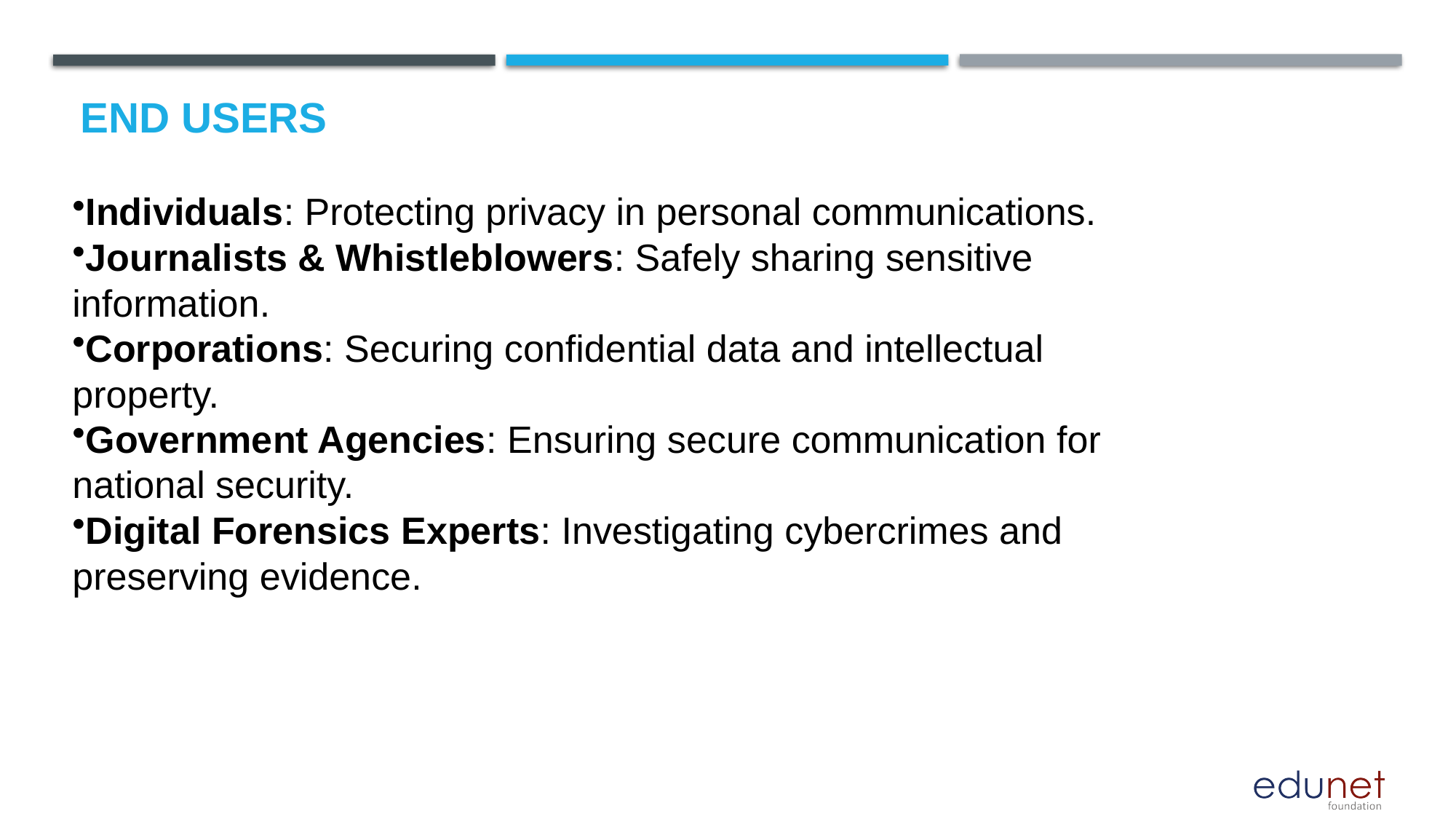

# End users

Individuals: Protecting privacy in personal communications.
Journalists & Whistleblowers: Safely sharing sensitive information.
Corporations: Securing confidential data and intellectual property.
Government Agencies: Ensuring secure communication for national security.
Digital Forensics Experts: Investigating cybercrimes and preserving evidence.